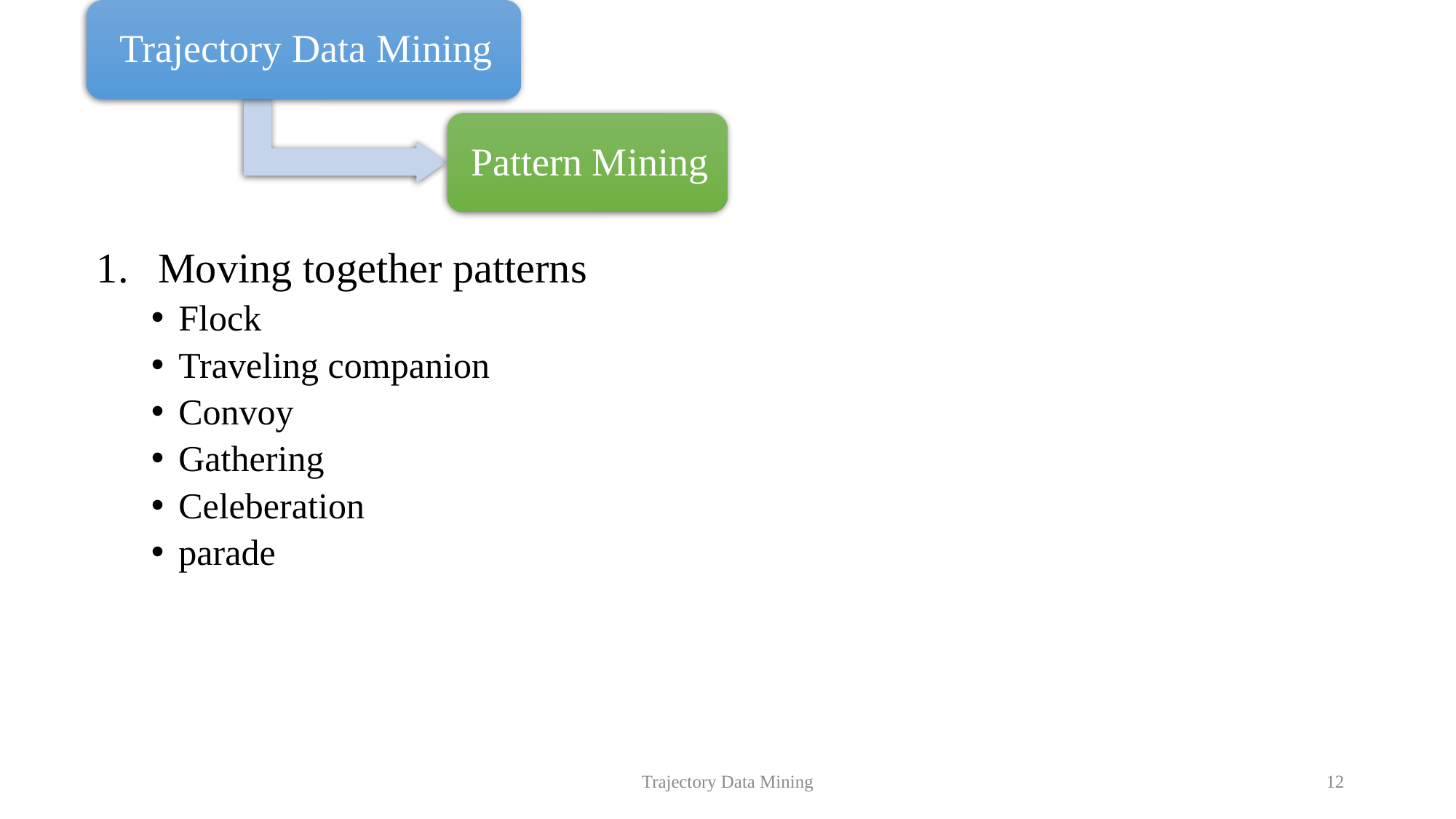

Trajectory Data Mining
Pattern Mining
Moving together patterns
Flock
Traveling companion
Convoy
Gathering
Celeberation
parade

Trajectory Data Mining
12